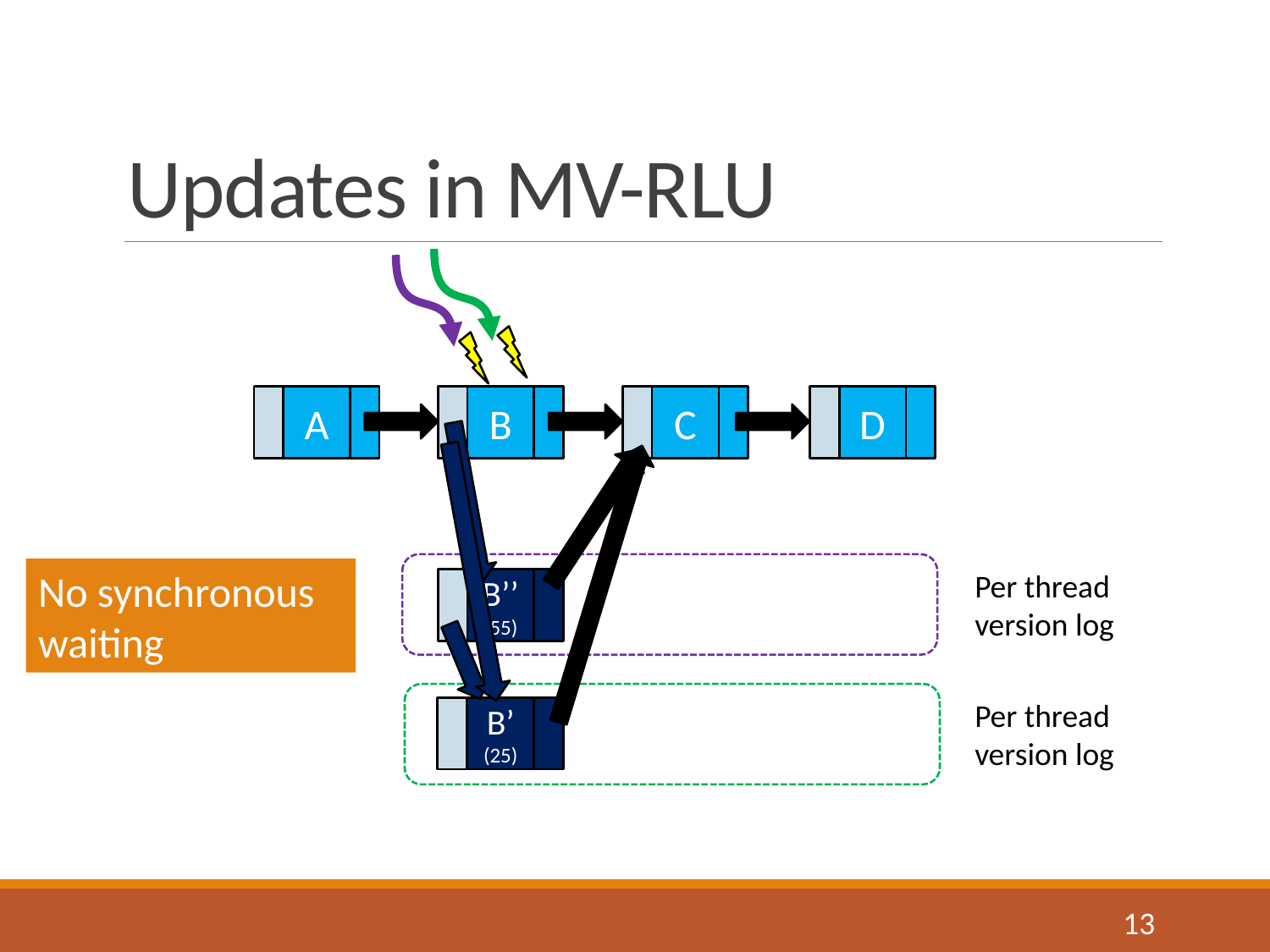

# Updates in MV-RLU

A

B

C

D

No synchronous waiting
Per thread version log

B’’
(55)

Per thread version log

B’
(25)

13